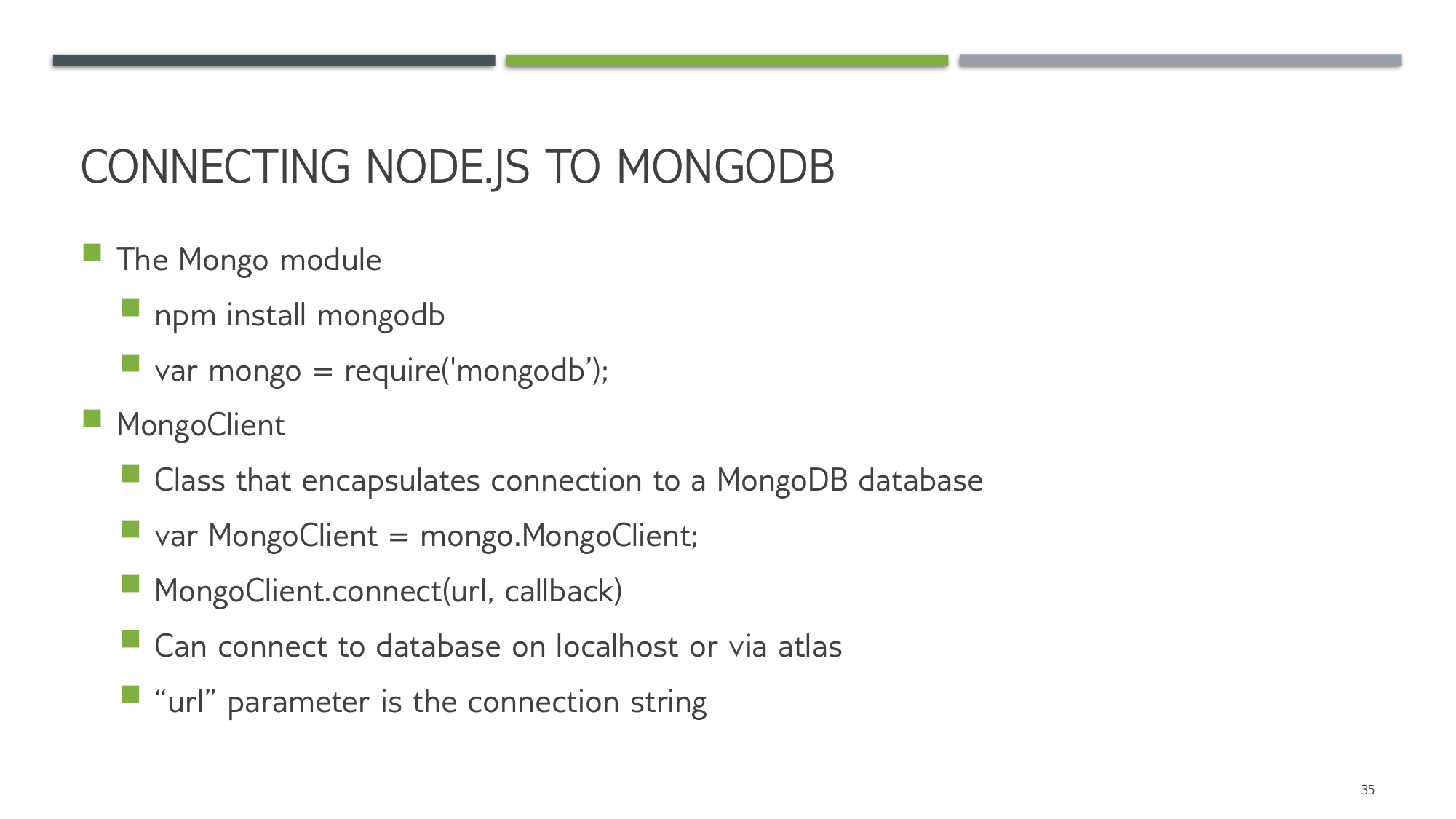

# Connecting node.js to MongoDB
The Mongo module
npm install mongodb
var mongo = require('mongodb’);
MongoClient
Class that encapsulates connection to a MongoDB database
var MongoClient = mongo.MongoClient;
MongoClient.connect(url, callback)
Can connect to database on localhost or via atlas
“url” parameter is the connection string

35